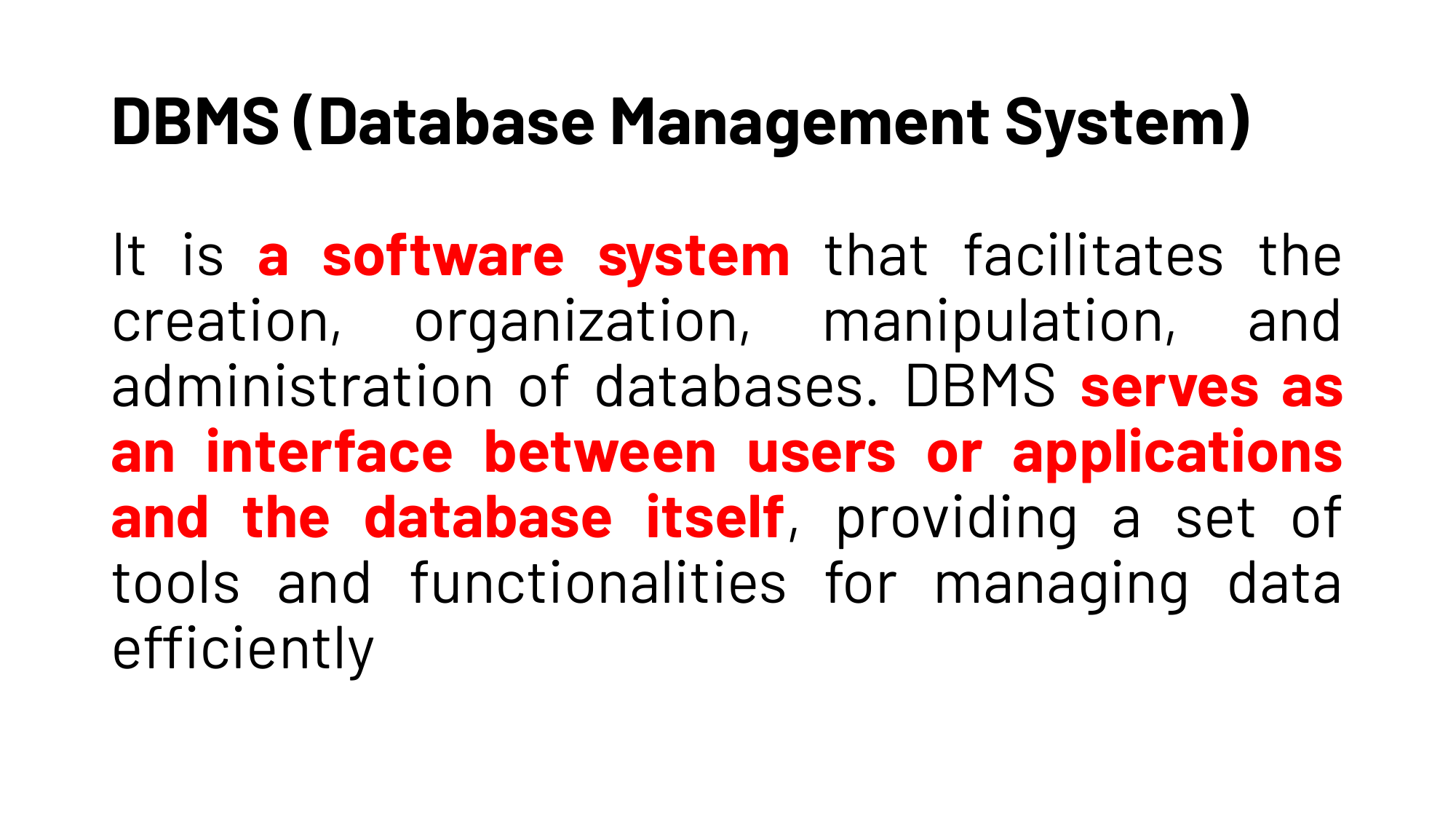

# DBMS (Database Management System)
It is a software system that facilitates the creation, organization, manipulation, and administration of databases. DBMS serves as an interface between users or applications and the database itself, providing a set of tools and functionalities for managing data efficiently